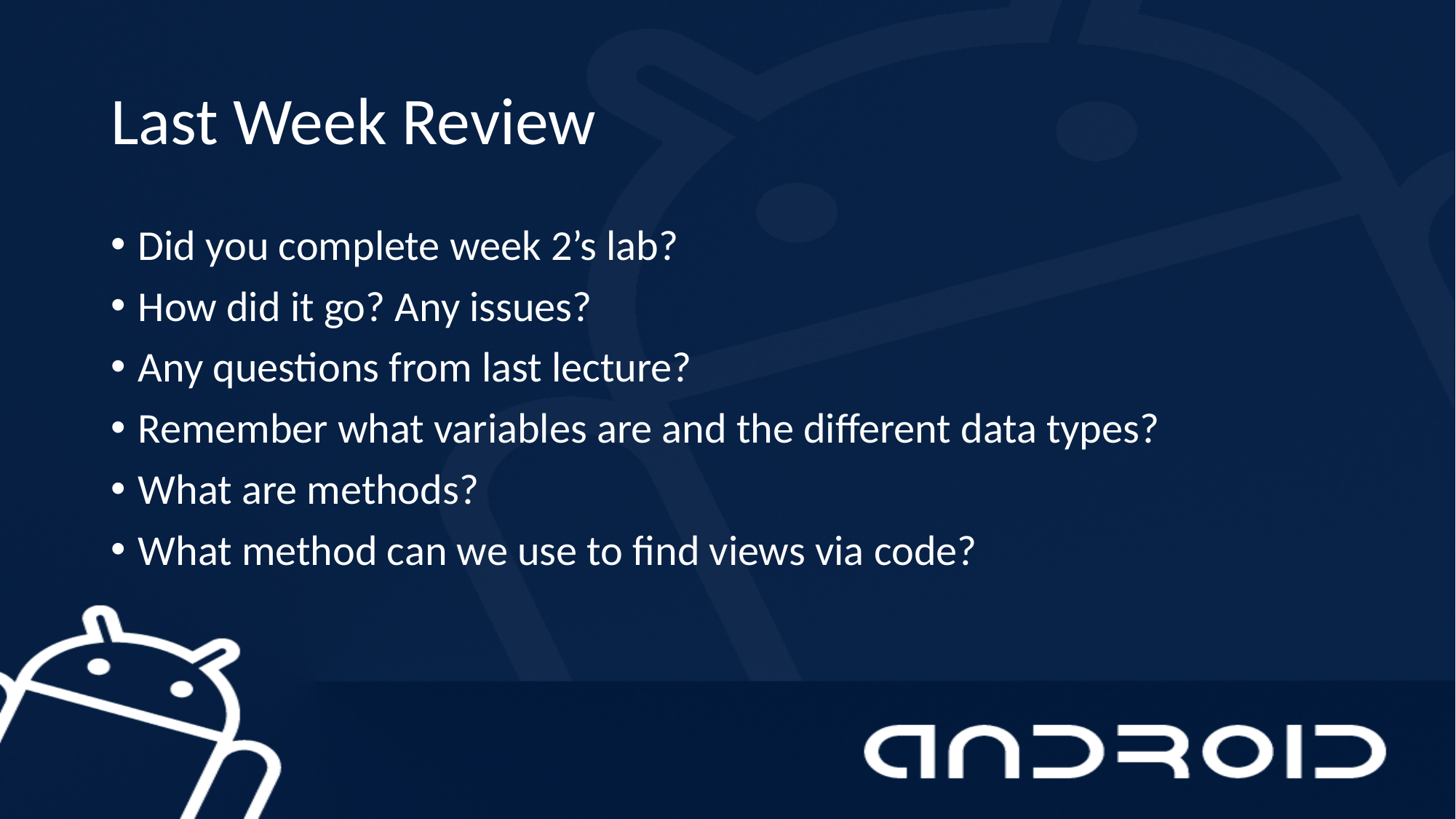

# Last Week Review
Did you complete week 2’s lab?
How did it go? Any issues?
Any questions from last lecture?
Remember what variables are and the different data types?
What are methods?
What method can we use to find views via code?